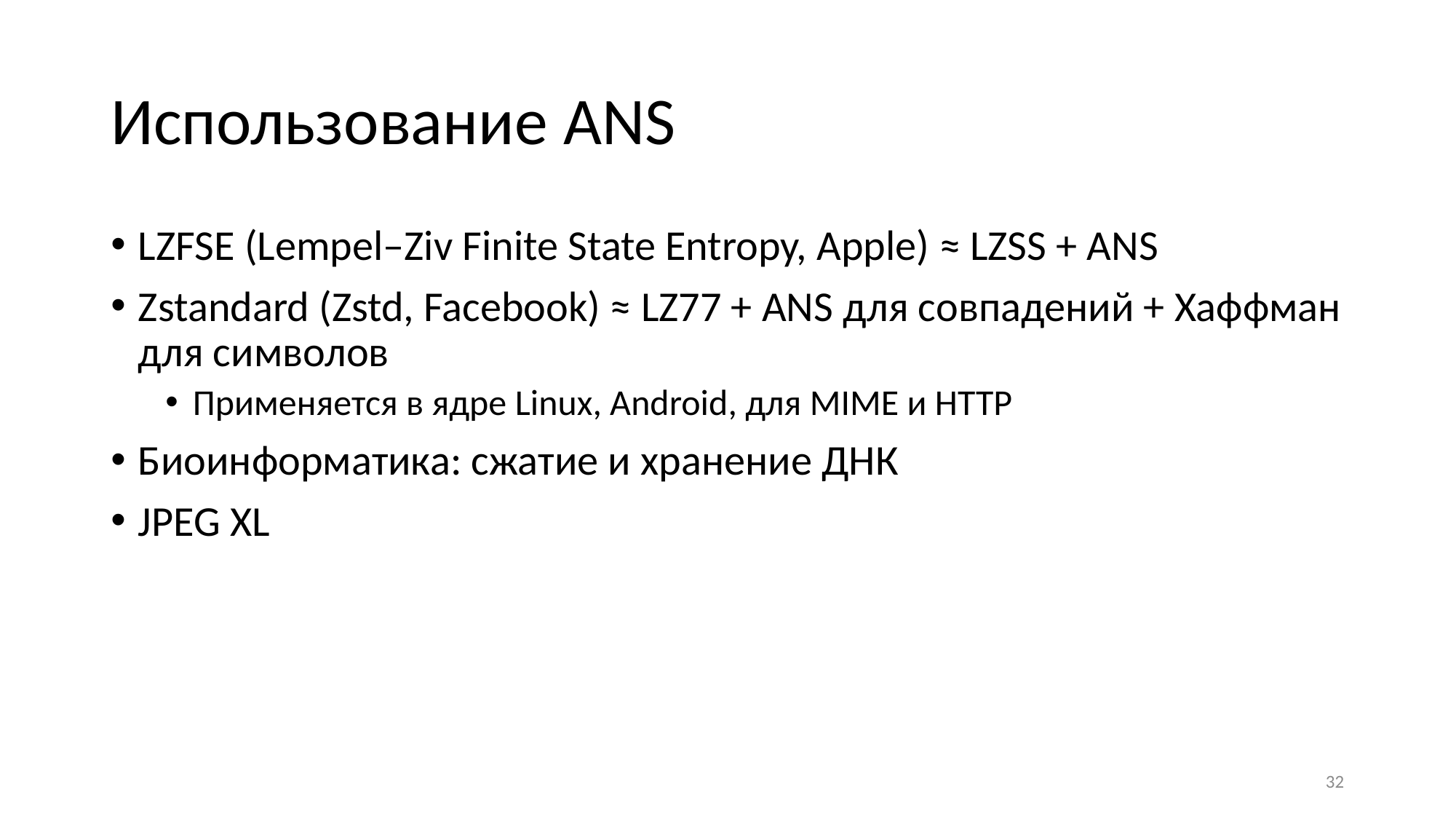

# Использование ANS
LZFSE (Lempel–Ziv Finite State Entropy, Apple) ≈ LZSS + ANS
Zstandard (Zstd, Facebook) ≈ LZ77 + ANS для совпадений + Хаффман для символов
Применяется в ядре Linux, Android, для MIME и HTTP
Биоинформатика: сжатие и хранение ДНК
JPEG XL
32